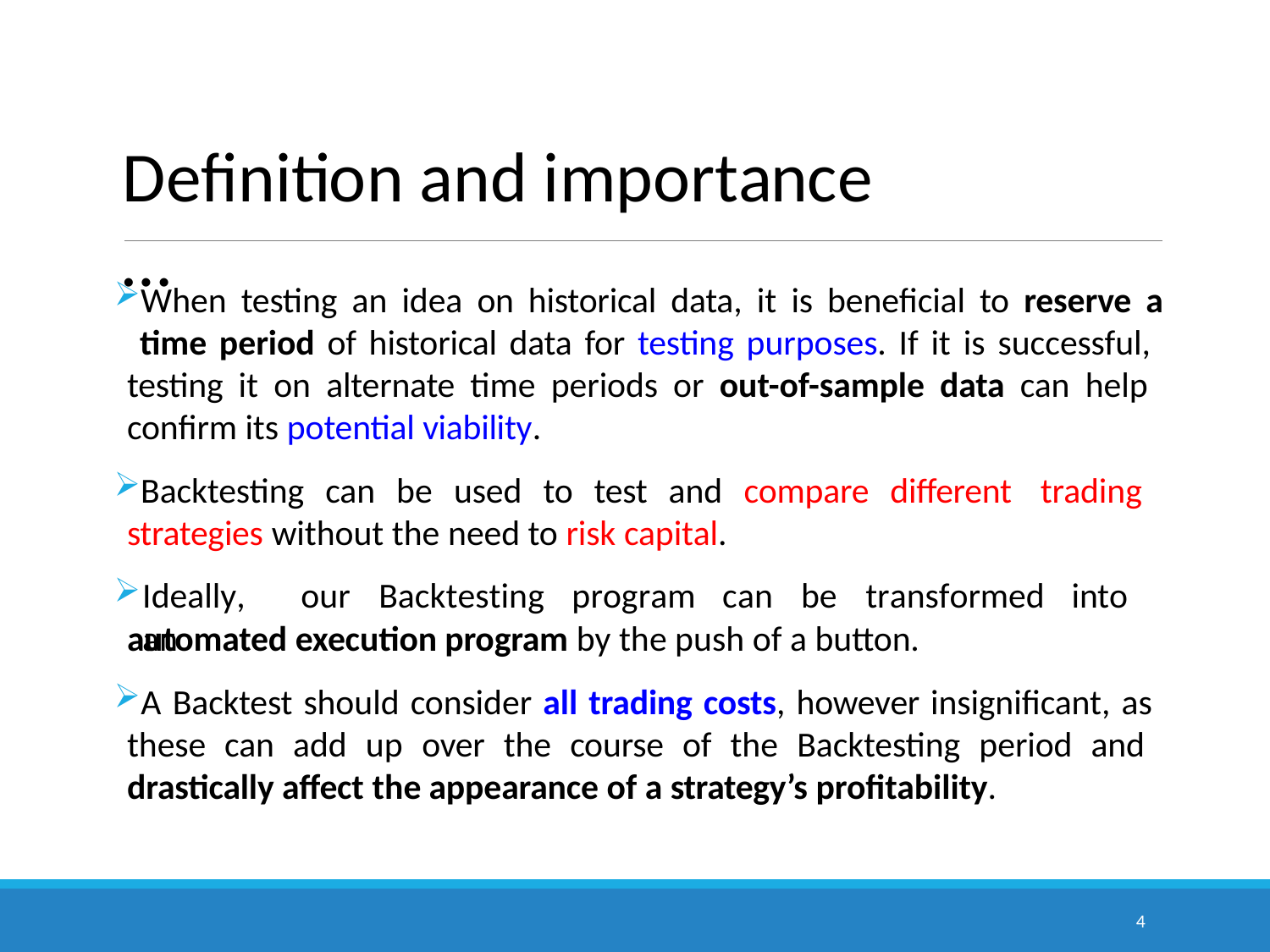

# Definition and importance …
When testing an idea on historical data, it is beneficial to reserve a  time period of historical data for testing purposes. If it is successful,  testing it on alternate time periods or out-of-sample data can help  confirm its potential viability.
Backtesting can be used to test and compare different trading  strategies without the need to risk capital.
Ideally,	our	Backtesting	program	can	be	transformed	into	an
automated execution program by the push of a button.
A Backtest should consider all trading costs, however insignificant, as  these can add up over the course of the Backtesting period and  drastically affect the appearance of a strategy’s profitability.
4